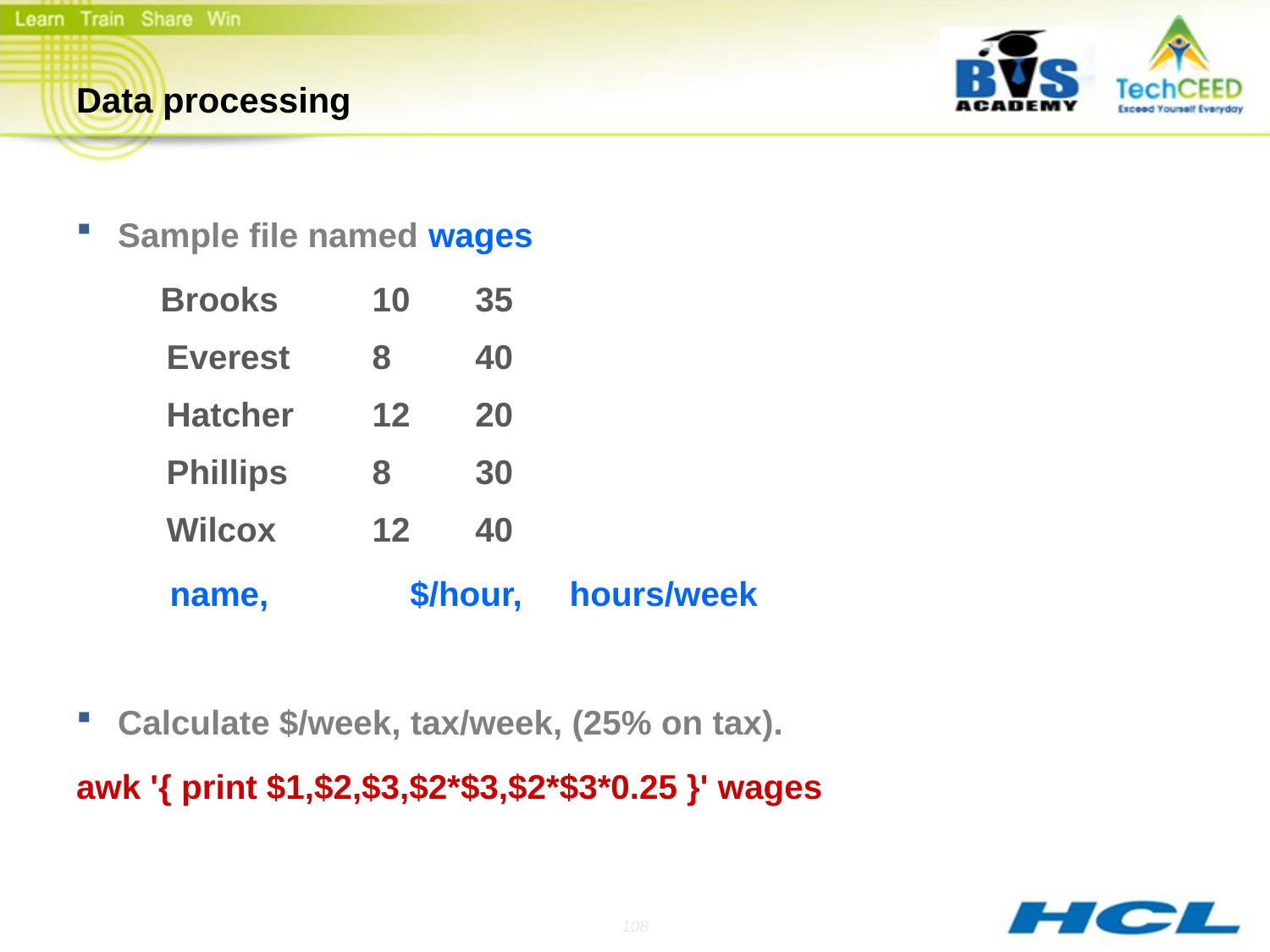

# Data processing
Sample file named wages
   Brooks 	10 	35
Everest 	8 	40
Hatcher 	12 	20
Phillips 	8 	30
Wilcox 		12 	40
    name, 	    $/hour,     hours/week

Calculate $/week, tax/week, (25% on tax).
awk '{ print $1,$2,$3,$2*$3,$2*$3*0.25 }' wages

108